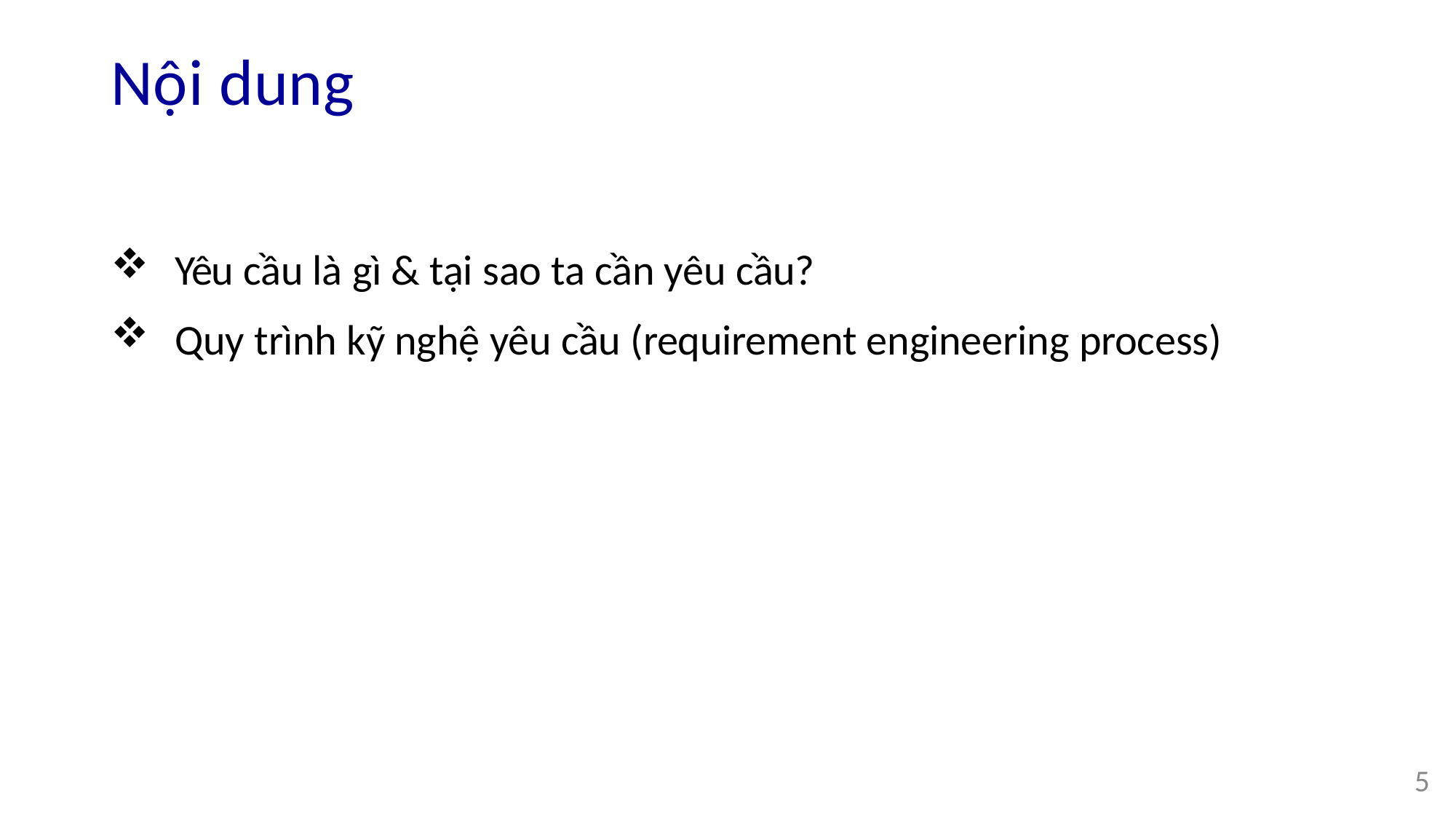

# Nội dung
Yêu cầu là gì & tại sao ta cần yêu cầu?
Quy trình kỹ nghệ yêu cầu (requirement engineering process)
5